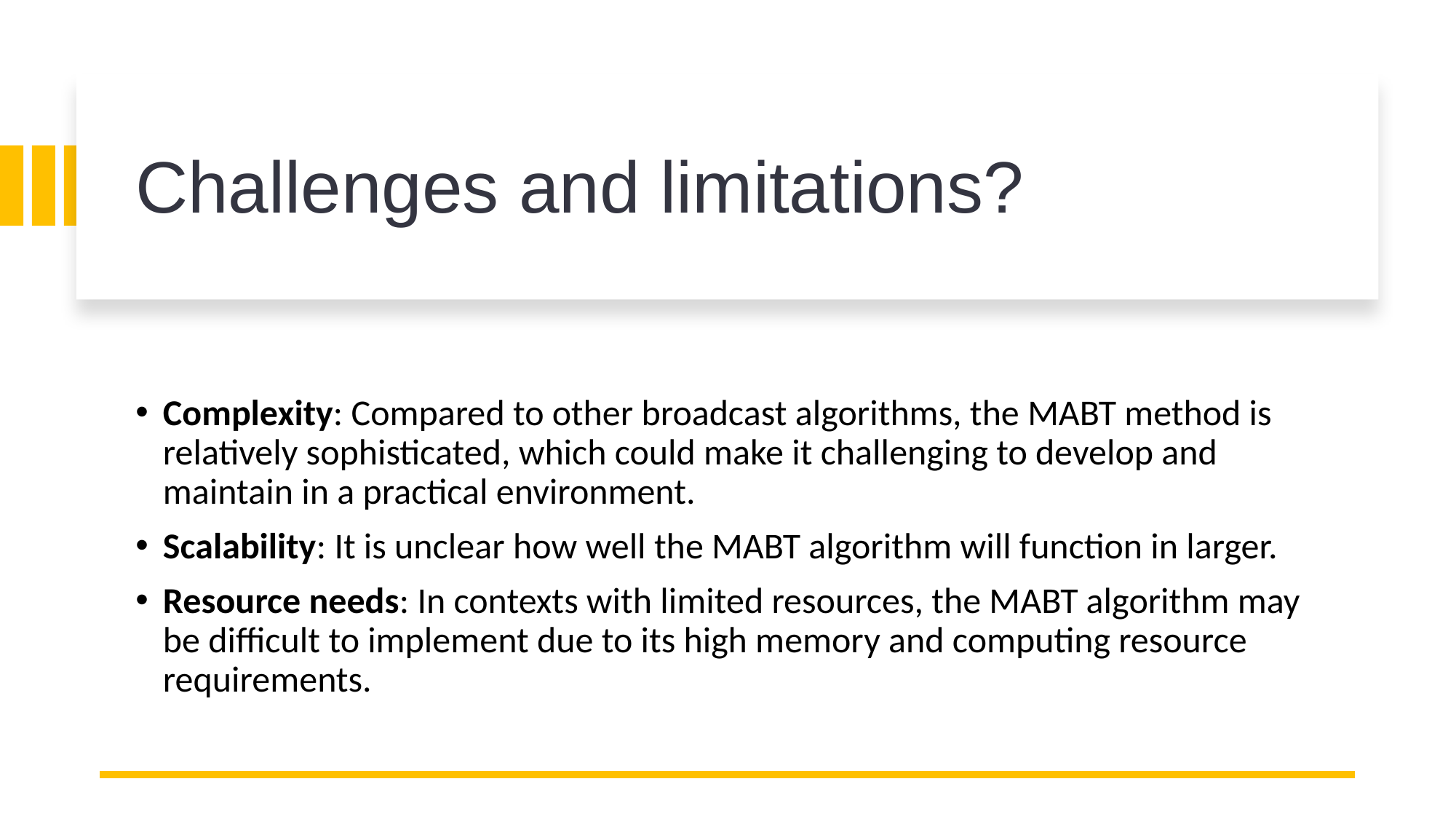

# Challenges and limitations?

Complexity: Compared to other broadcast algorithms, the MABT method is relatively sophisticated, which could make it challenging to develop and maintain in a practical environment.
Scalability: It is unclear how well the MABT algorithm will function in larger.
Resource needs: In contexts with limited resources, the MABT algorithm may be difficult to implement due to its high memory and computing resource requirements.